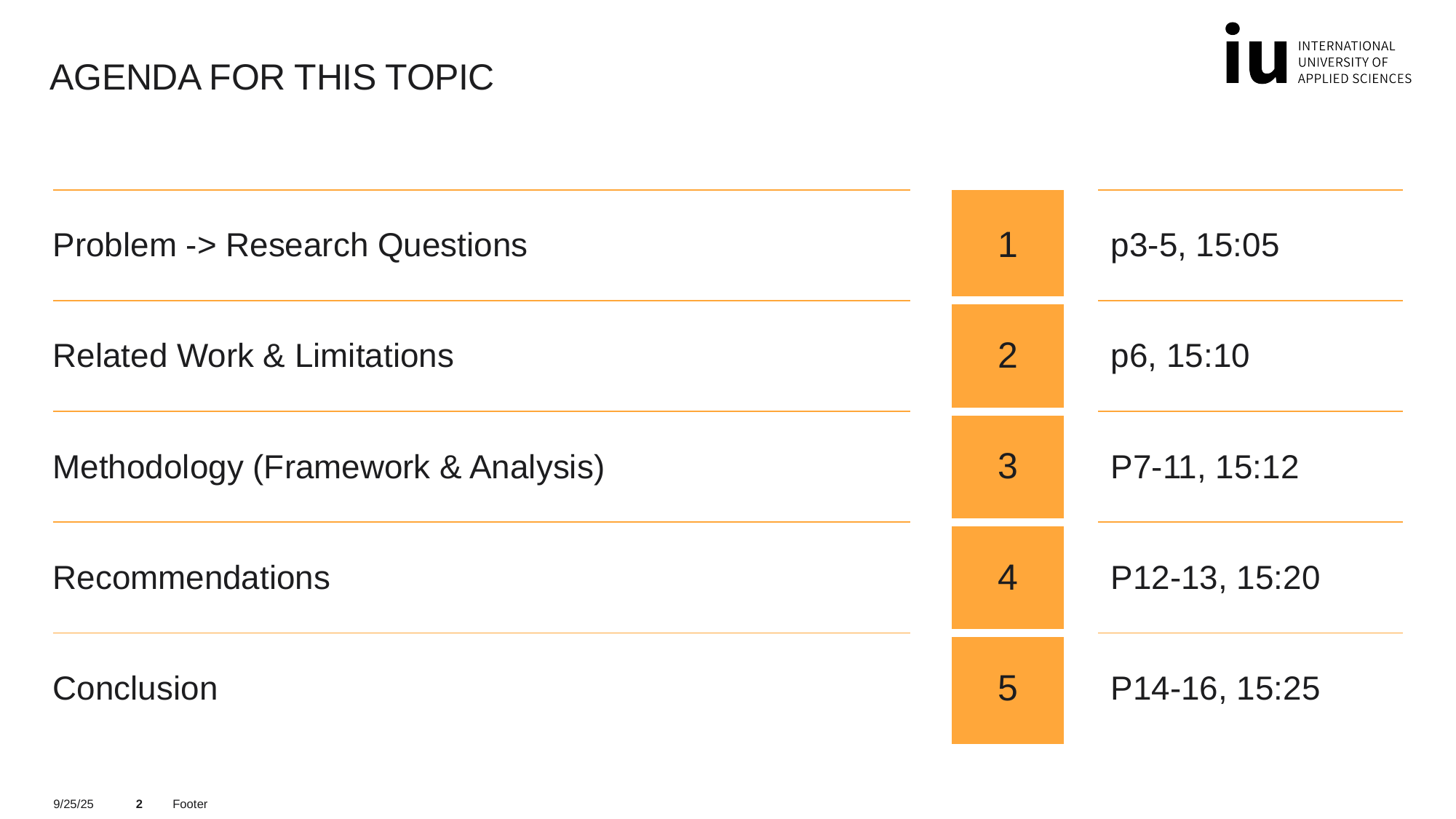

# Agenda for this topic

| Problem -> Research Questions |  | 1 |  | p3-5, 15:05 |
| --- | --- | --- | --- | --- |
| Related Work & Limitations |  | 2 |  | p6, 15:10 |
| Methodology (Framework & Analysis) |  | 3 |  | P7-11, 15:12 |
| Recommendations |  | 4 |  | P12-13, 15:20 |
| Conclusion |  | 5 |  | P14-16, 15:25 |
9/25/25
2
Footer